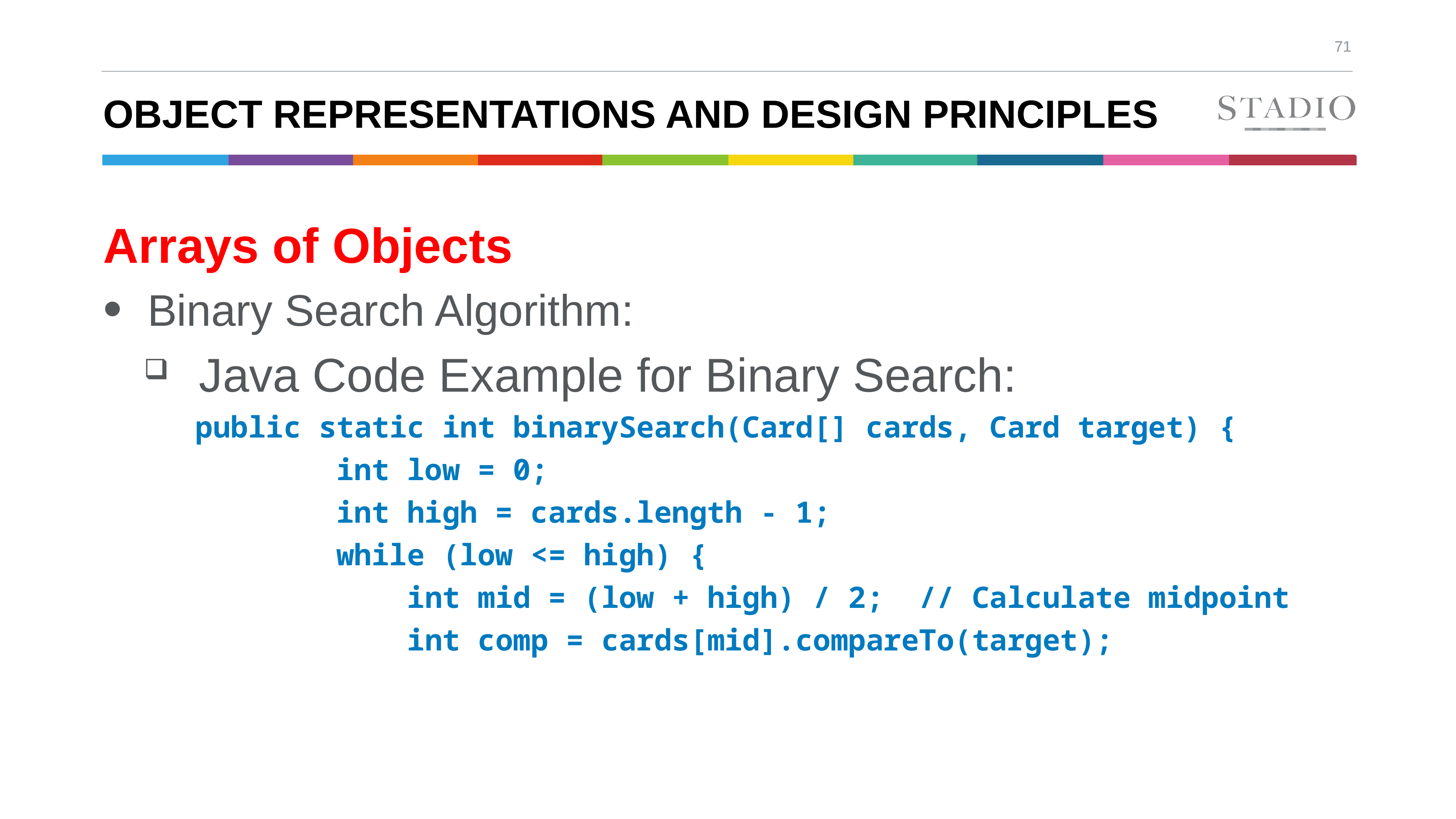

# Object Representations and Design Principles

Arrays of Objects
Binary Search Algorithm:
Java Code Example for Binary Search:
public static int binarySearch(Card[] cards, Card target) {
        int low = 0;
        int high = cards.length - 1;
        while (low <= high) {
            int mid = (low + high) / 2;  // Calculate midpoint
            int comp = cards[mid].compareTo(target);